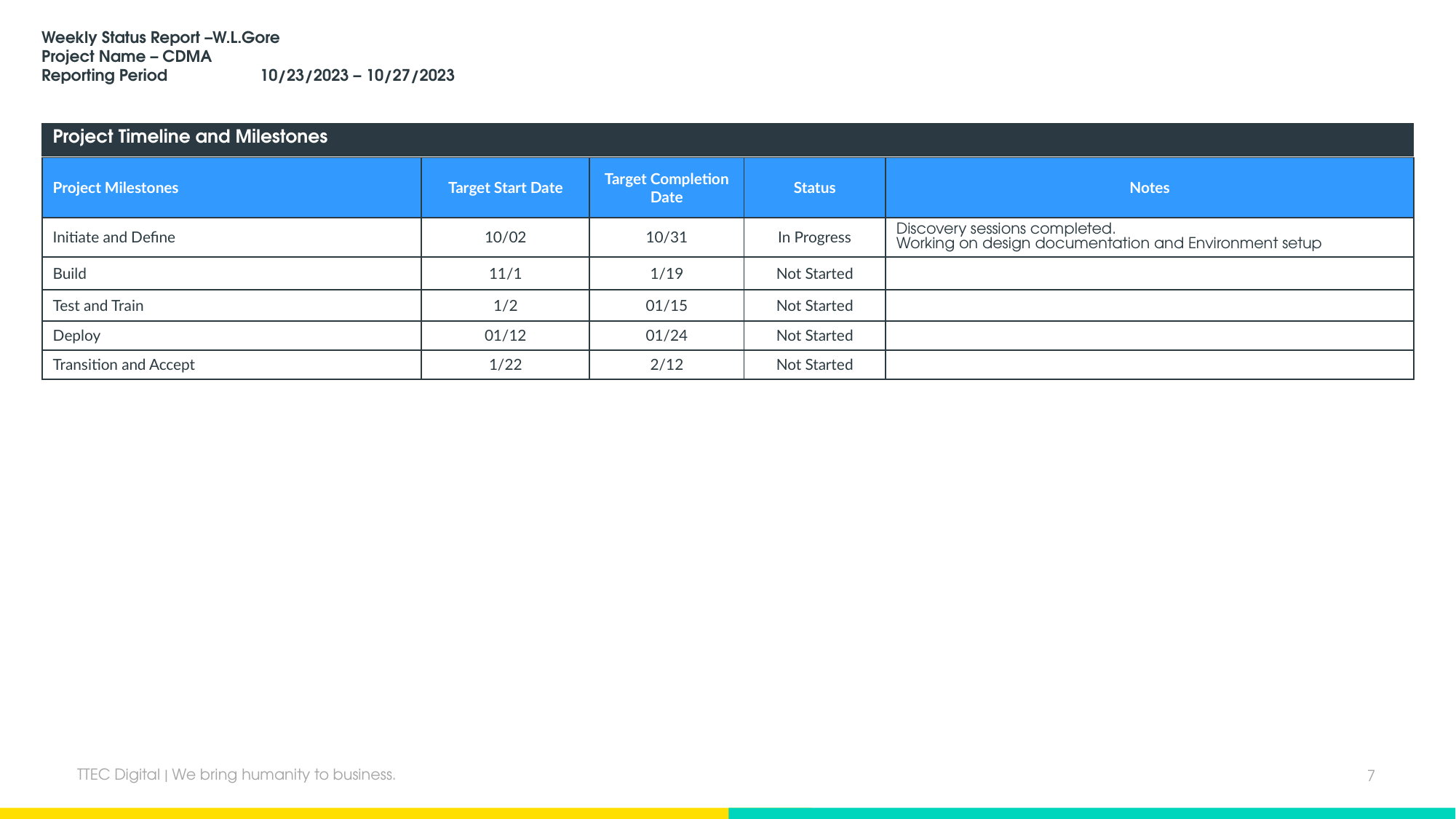

| Project Timeline and Milestones |
| --- |
| Project Milestones | Target Start Date | Target Completion Date | Status | Notes |
| --- | --- | --- | --- | --- |
| Initiate and Define | 10/02 | 10/31 | In Progress | Discovery sessions completed. Working on design documentation and Environment setup |
| Build | 11/1 | 1/19 | Not Started |  |
| Test and Train | 1/2 | 01/15 | Not Started |  |
| Deploy | 01/12 | 01/24 | Not Started |  |
| Transition and Accept | 1/22 | 2/12 | Not Started |  |